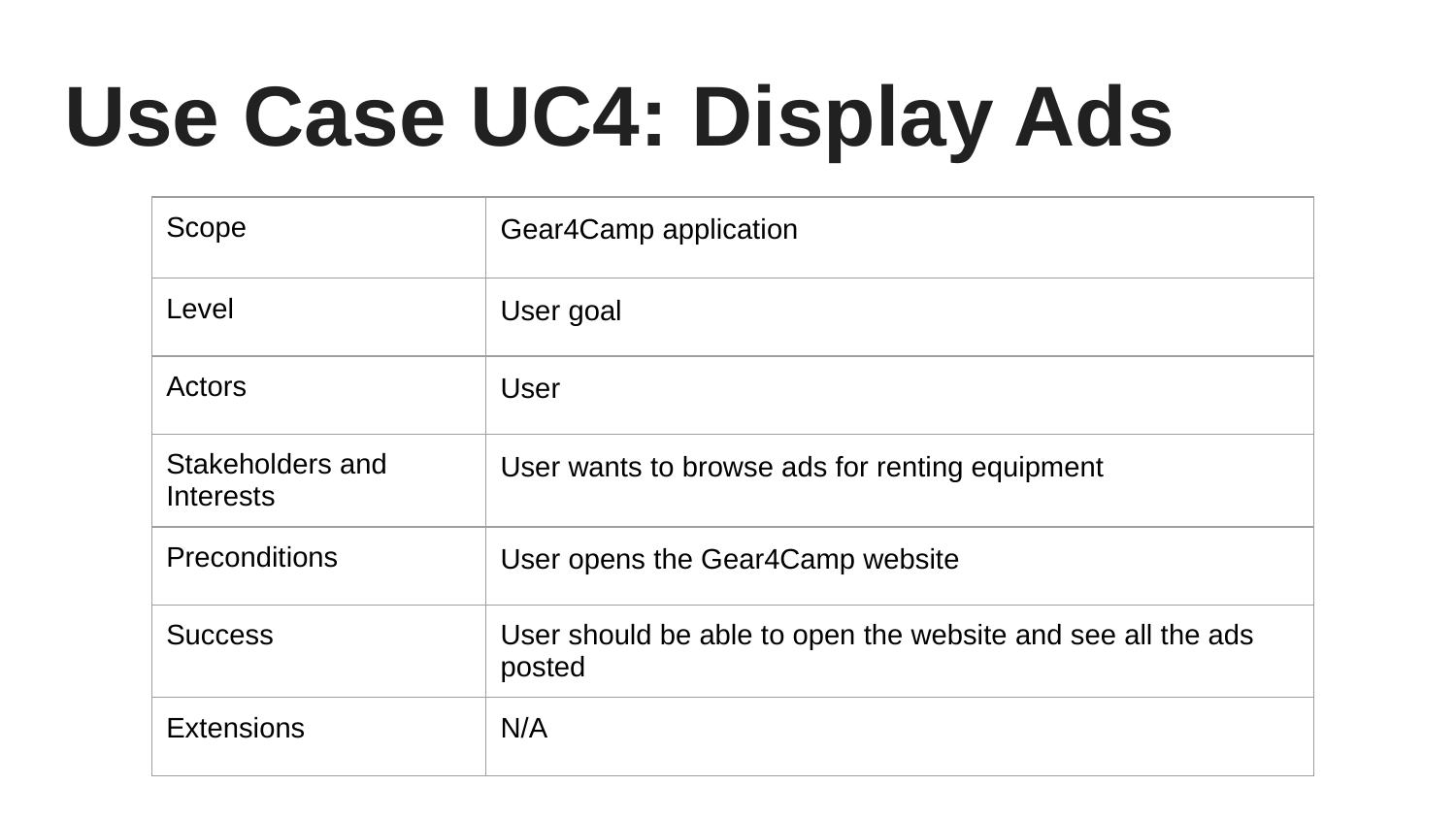

# Use Case UC4: Display Ads

| Scope | Gear4Camp application |
| --- | --- |
| Level | User goal |
| Actors | User |
| Stakeholders and Interests | User wants to browse ads for renting equipment |
| Preconditions | User opens the Gear4Camp website |
| Success | User should be able to open the website and see all the ads posted |
| Extensions | N/A |